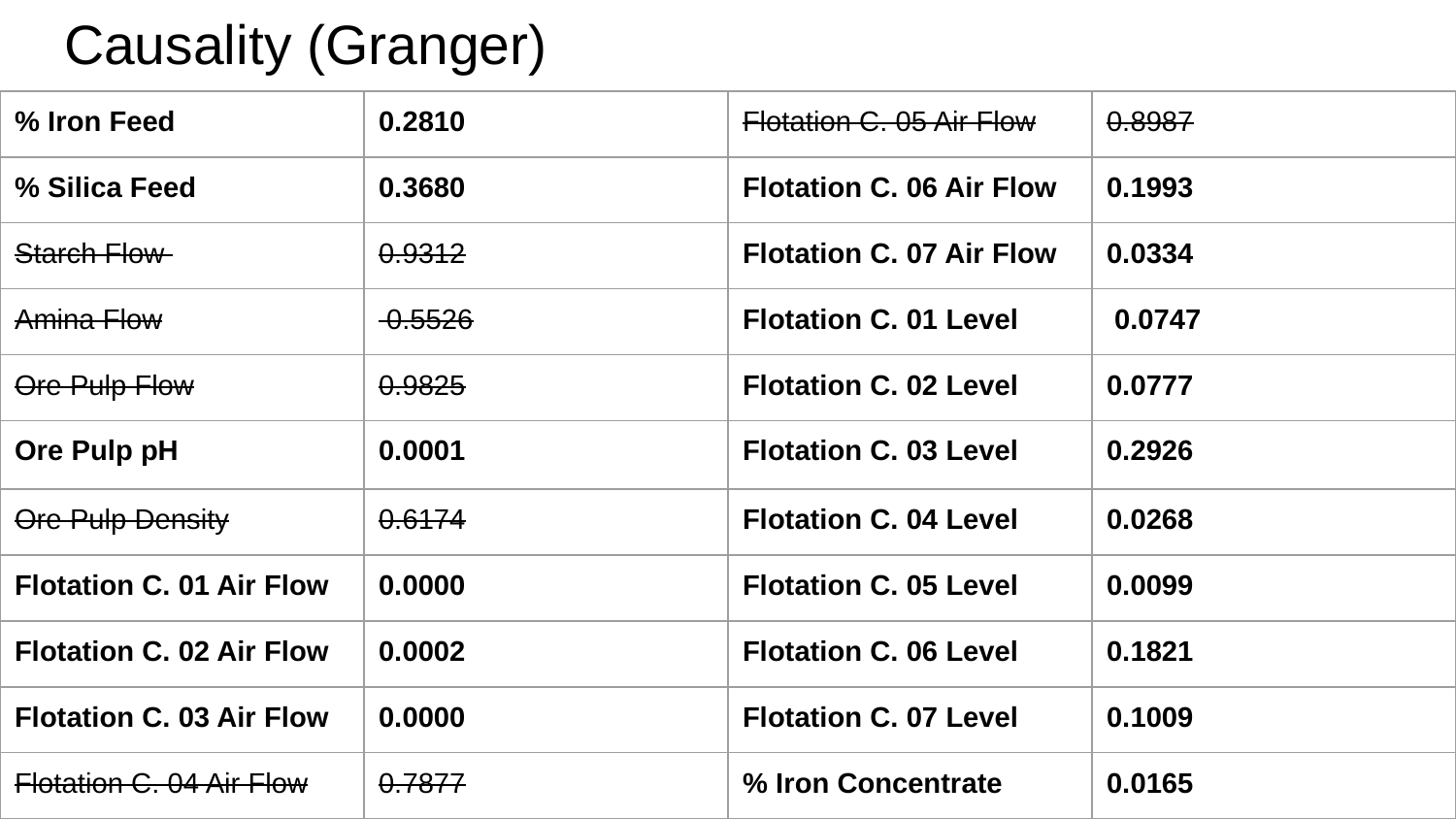

# Causality (Granger)

| % Iron Feed | 0.2810 | Flotation C. 05 Air Flow | 0.8987 |
| --- | --- | --- | --- |
| % Silica Feed | 0.3680 | Flotation C. 06 Air Flow | 0.1993 |
| Starch Flow | 0.9312 | Flotation C. 07 Air Flow | 0.0334 |
| Amina Flow | 0.5526 | Flotation C. 01 Level | 0.0747 |
| Ore Pulp Flow | 0.9825 | Flotation C. 02 Level | 0.0777 |
| Ore Pulp pH | 0.0001 | Flotation C. 03 Level | 0.2926 |
| Ore Pulp Density | 0.6174 | Flotation C. 04 Level | 0.0268 |
| Flotation C. 01 Air Flow | 0.0000 | Flotation C. 05 Level | 0.0099 |
| Flotation C. 02 Air Flow | 0.0002 | Flotation C. 06 Level | 0.1821 |
| Flotation C. 03 Air Flow | 0.0000 | Flotation C. 07 Level | 0.1009 |
| Flotation C. 04 Air Flow | 0.7877 | % Iron Concentrate | 0.0165 |